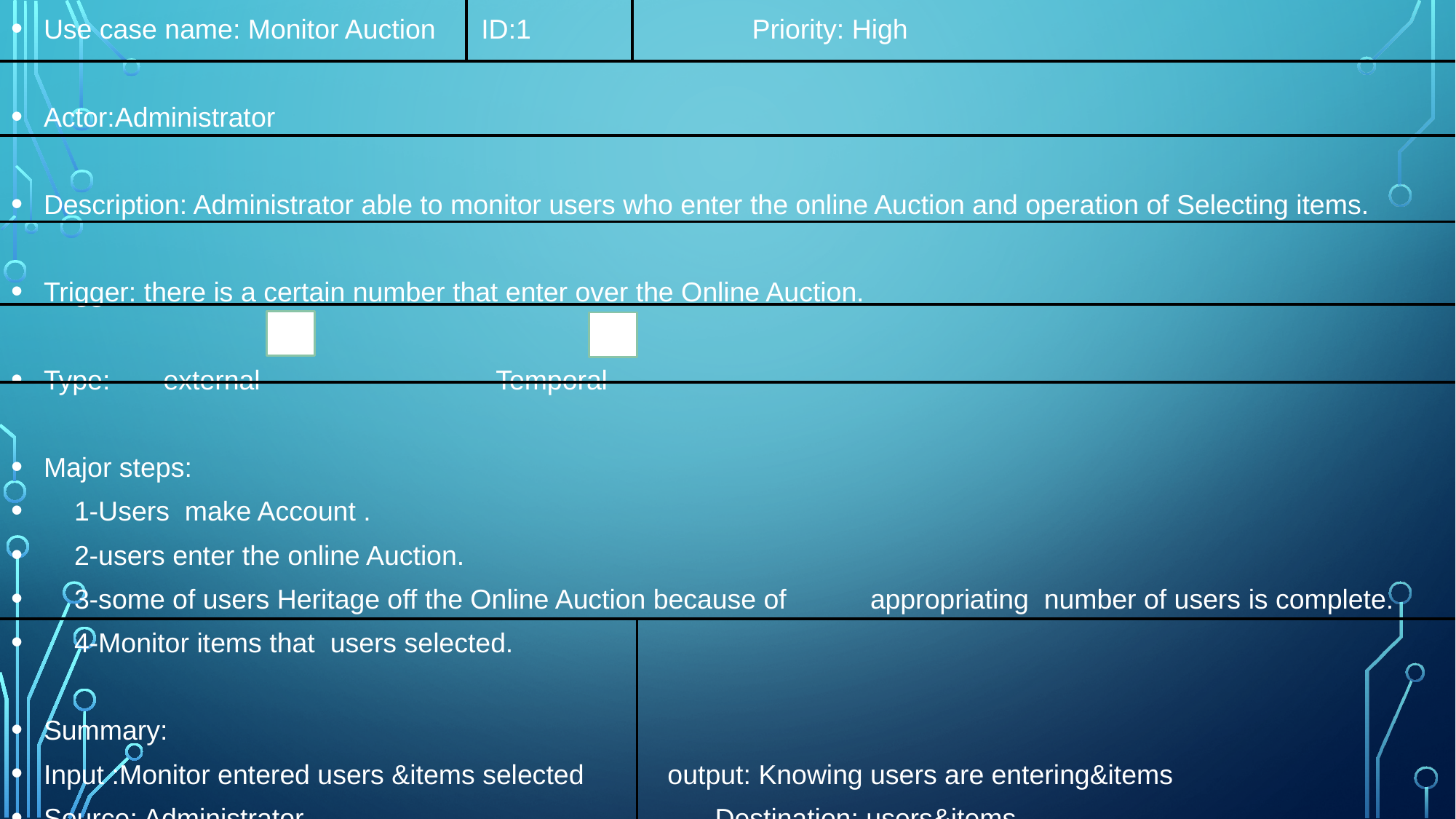

Use case name: Monitor Auction      ID:1                             Priority: High

Actor:Administrator

Description: Administrator able to monitor users who enter the online Auction and operation of Selecting items.

Trigger: there is a certain number that enter over the Online Auction.

Type:       external                               Temporal

Major steps:
    1-Users  make Account .
    2-users enter the online Auction.
    3-some of users Heritage off the Online Auction because of           appropriating  number of users is complete.
    4-Monitor items that  users selected.

Summary:
Input :Monitor entered users &items selected           output: Knowing users are entering&items
Source: Administrator                                                      Destination: users&items